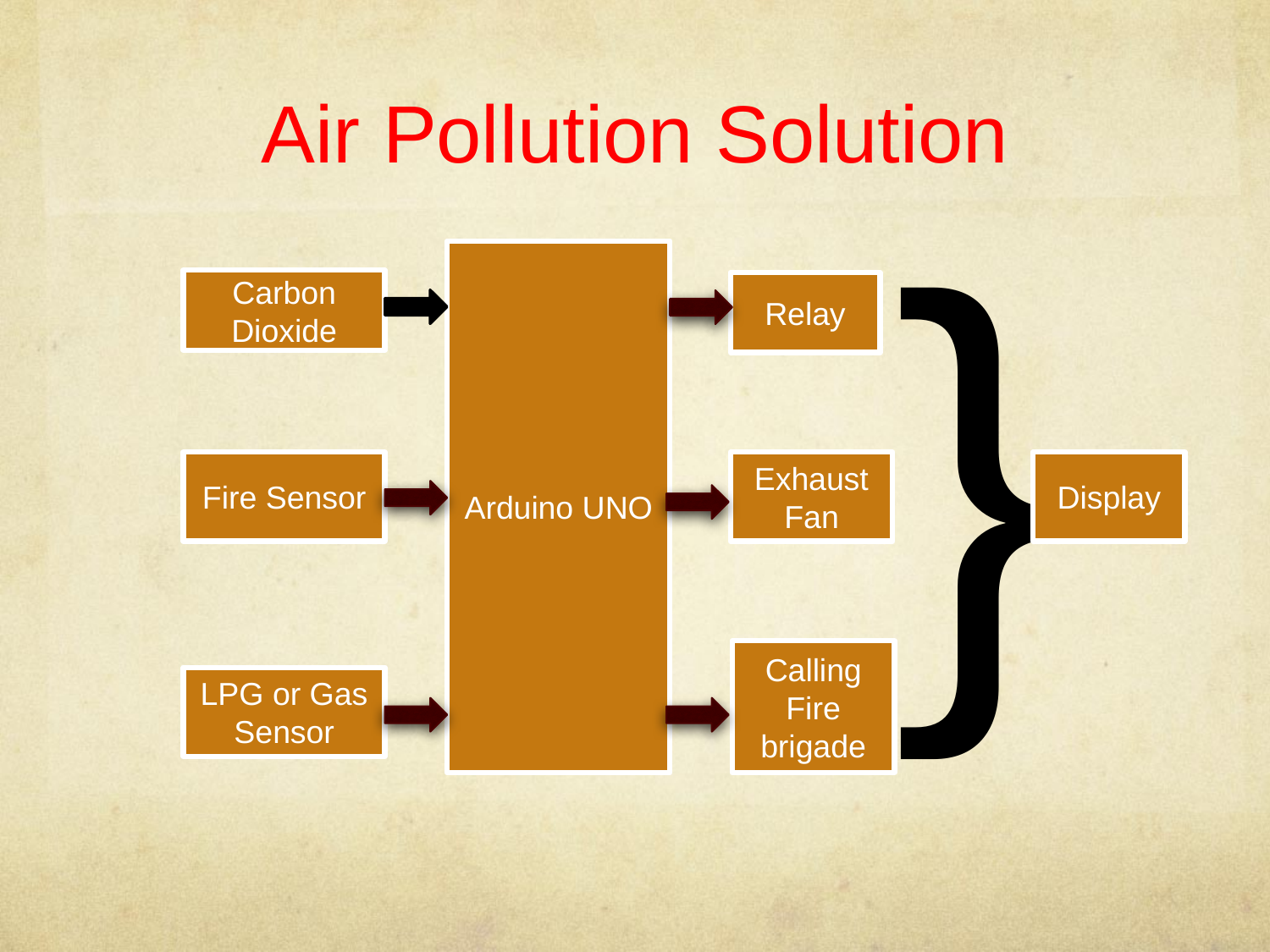

# }
Air Pollution Solution
Arduino UNO
Carbon Dioxide
Relay

Fire Sensor
Exhaust Fan
Display

Calling Fire brigade
LPG or Gas Sensor